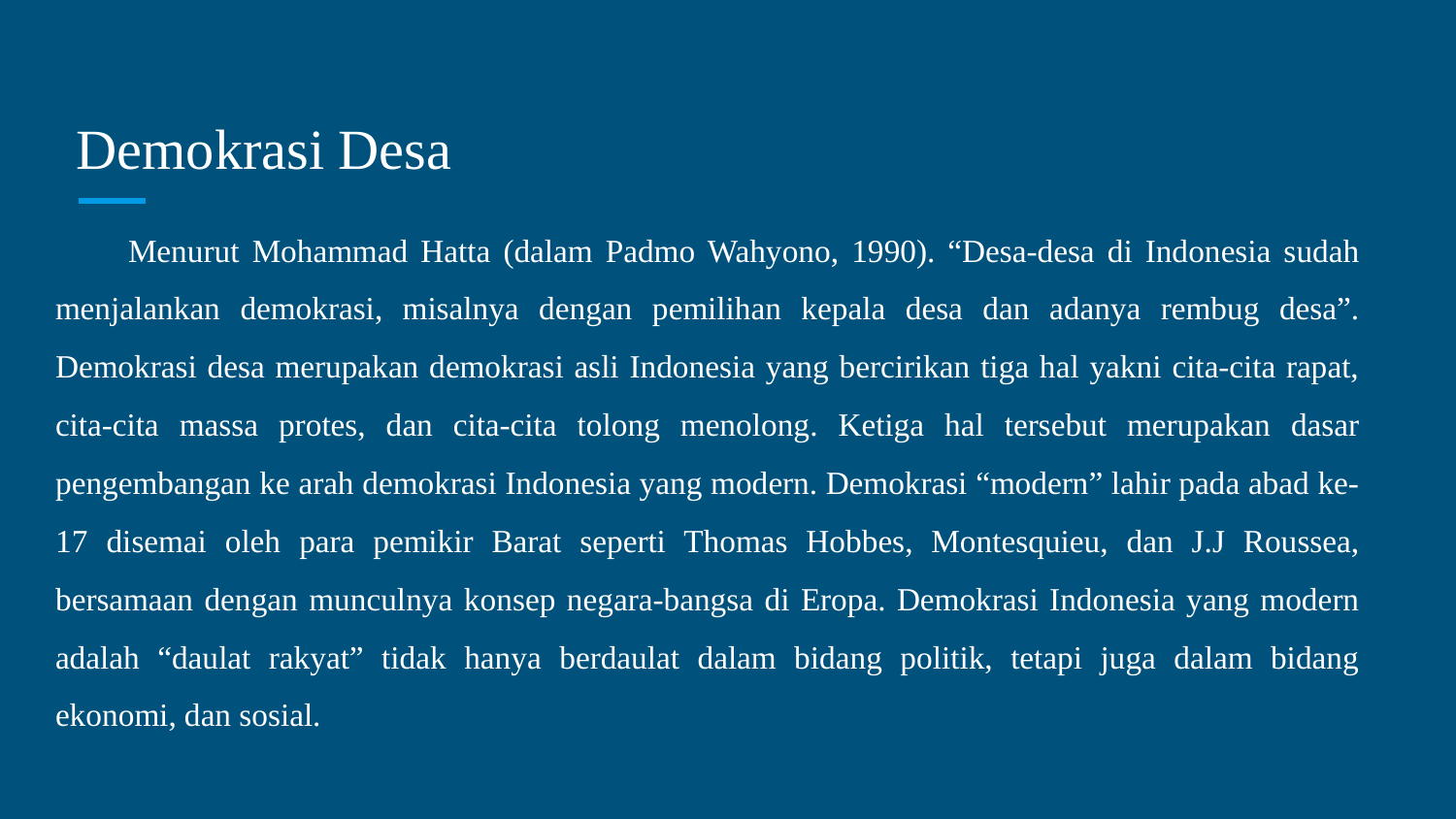

# Demokrasi Desa
Menurut Mohammad Hatta (dalam Padmo Wahyono, 1990). “Desa-desa di Indonesia sudah menjalankan demokrasi, misalnya dengan pemilihan kepala desa dan adanya rembug desa”. Demokrasi desa merupakan demokrasi asli Indonesia yang bercirikan tiga hal yakni cita-cita rapat, cita-cita massa protes, dan cita-cita tolong menolong. Ketiga hal tersebut merupakan dasar pengembangan ke arah demokrasi Indonesia yang modern. Demokrasi “modern” lahir pada abad ke-17 disemai oleh para pemikir Barat seperti Thomas Hobbes, Montesquieu, dan J.J Roussea, bersamaan dengan munculnya konsep negara-bangsa di Eropa. Demokrasi Indonesia yang modern adalah “daulat rakyat” tidak hanya berdaulat dalam bidang politik, tetapi juga dalam bidang ekonomi, dan sosial.